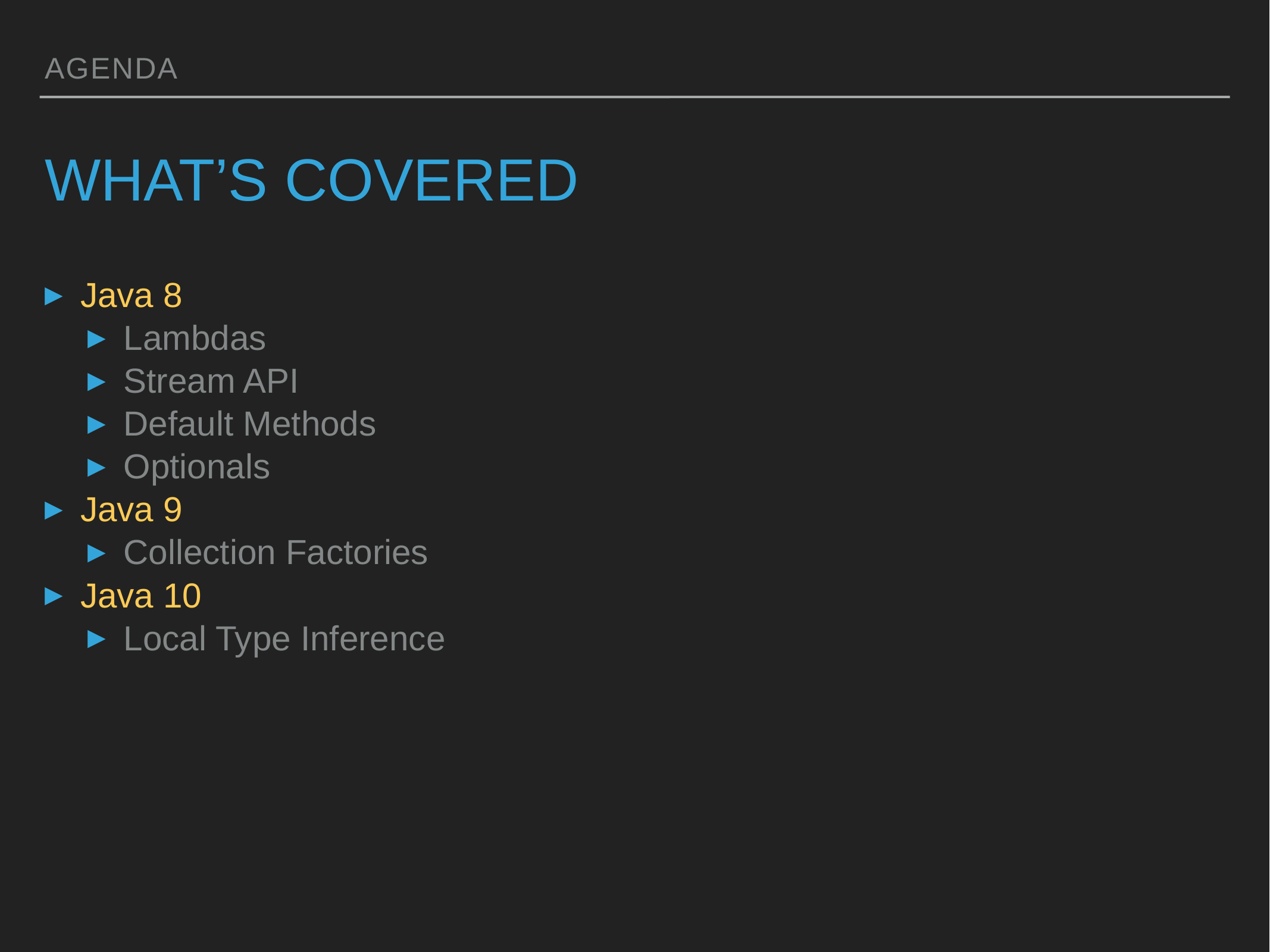

Agenda
# What’s Covered
Java 8
Lambdas
Stream API
Default Methods
Optionals
Java 9
Collection Factories
Java 10
Local Type Inference